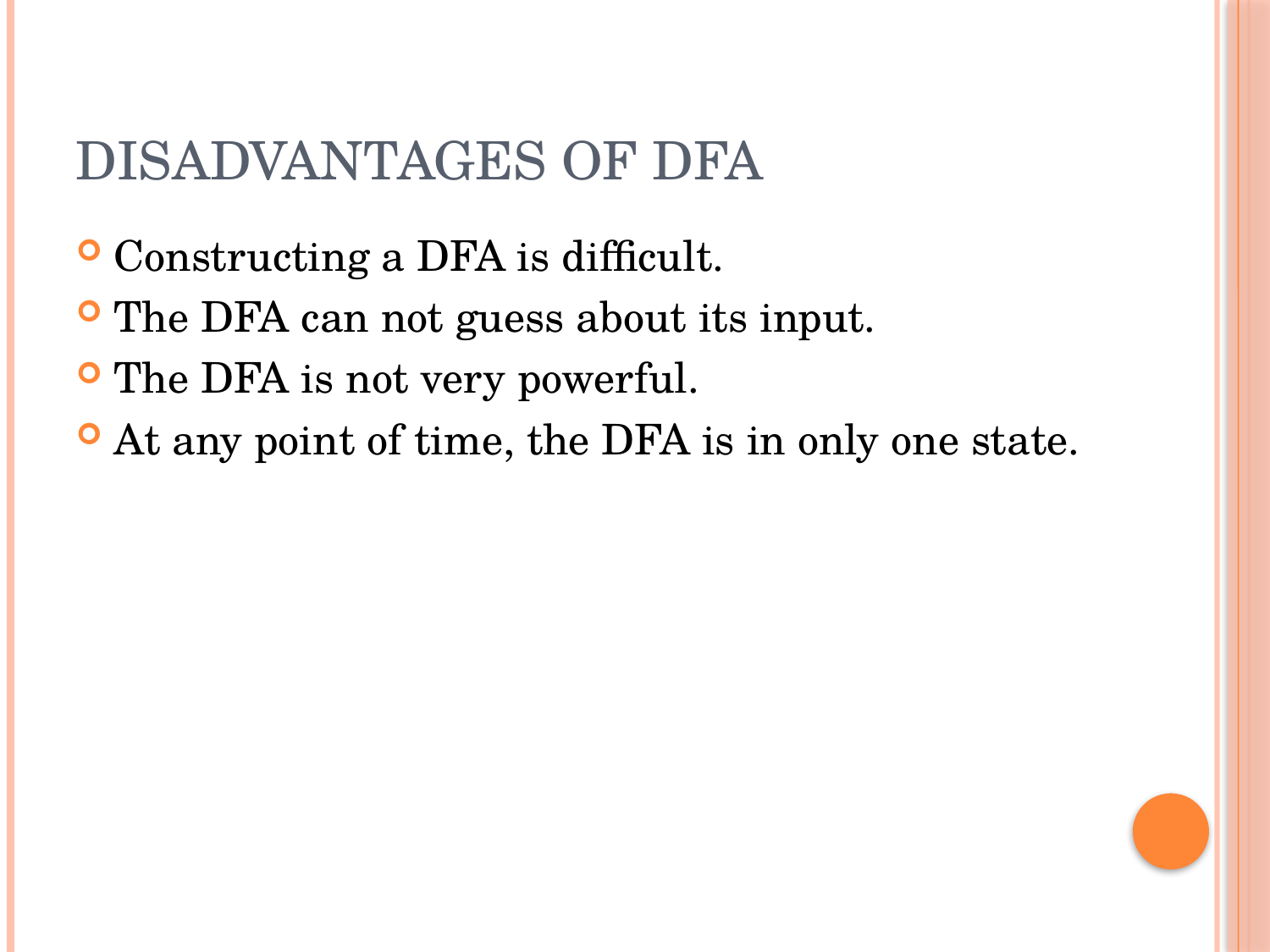

# Disadvantages of DFA
Constructing a DFA is difficult.
The DFA can not guess about its input.
The DFA is not very powerful.
At any point of time, the DFA is in only one state.